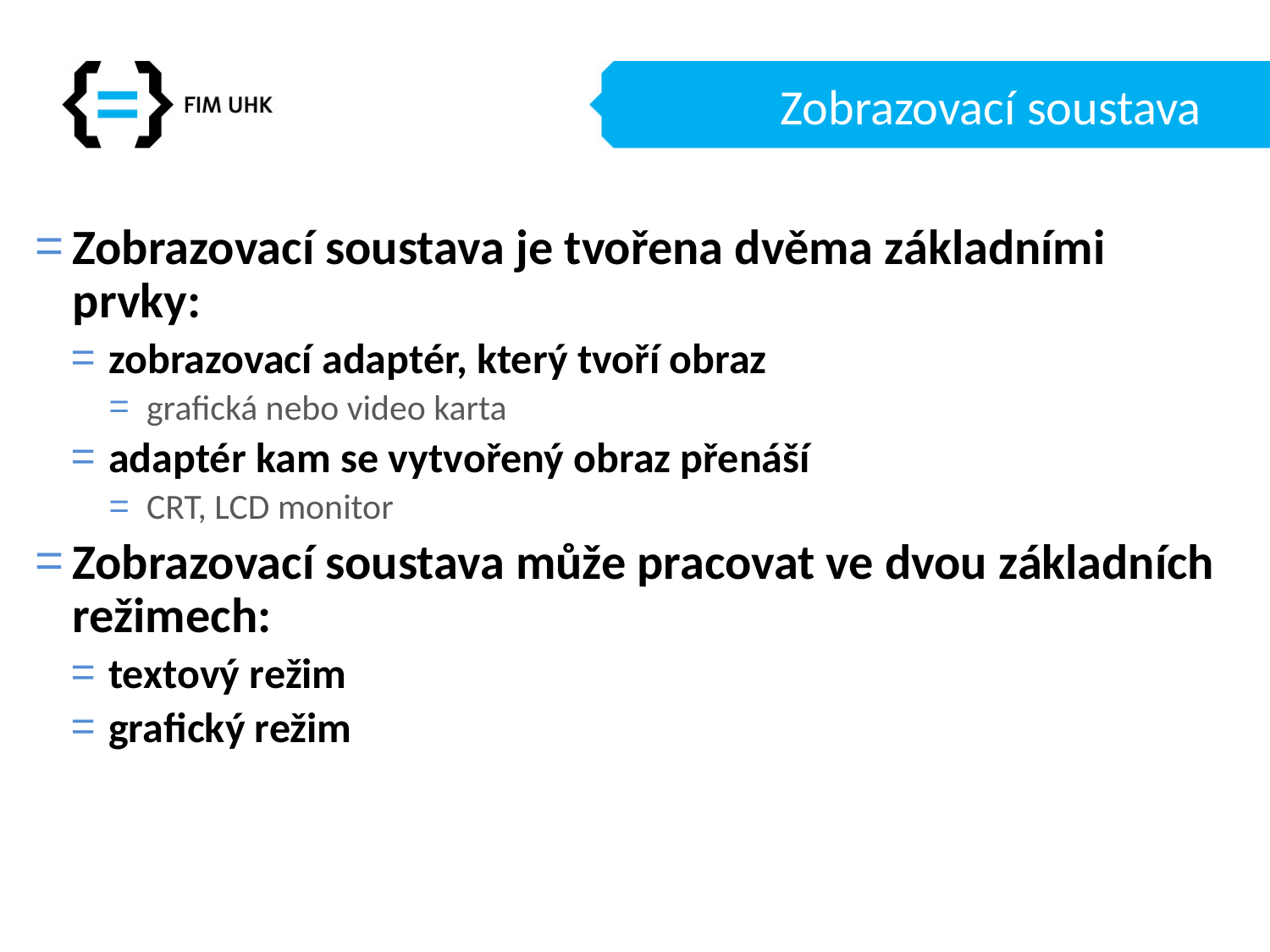

# Zobrazovací soustava
Zobrazovací soustava je tvořena dvěma základními prvky:
zobrazovací adaptér, který tvoří obraz
grafická nebo video karta
adaptér kam se vytvořený obraz přenáší
CRT, LCD monitor
Zobrazovací soustava může pracovat ve dvou základních režimech:
textový režim
grafický režim